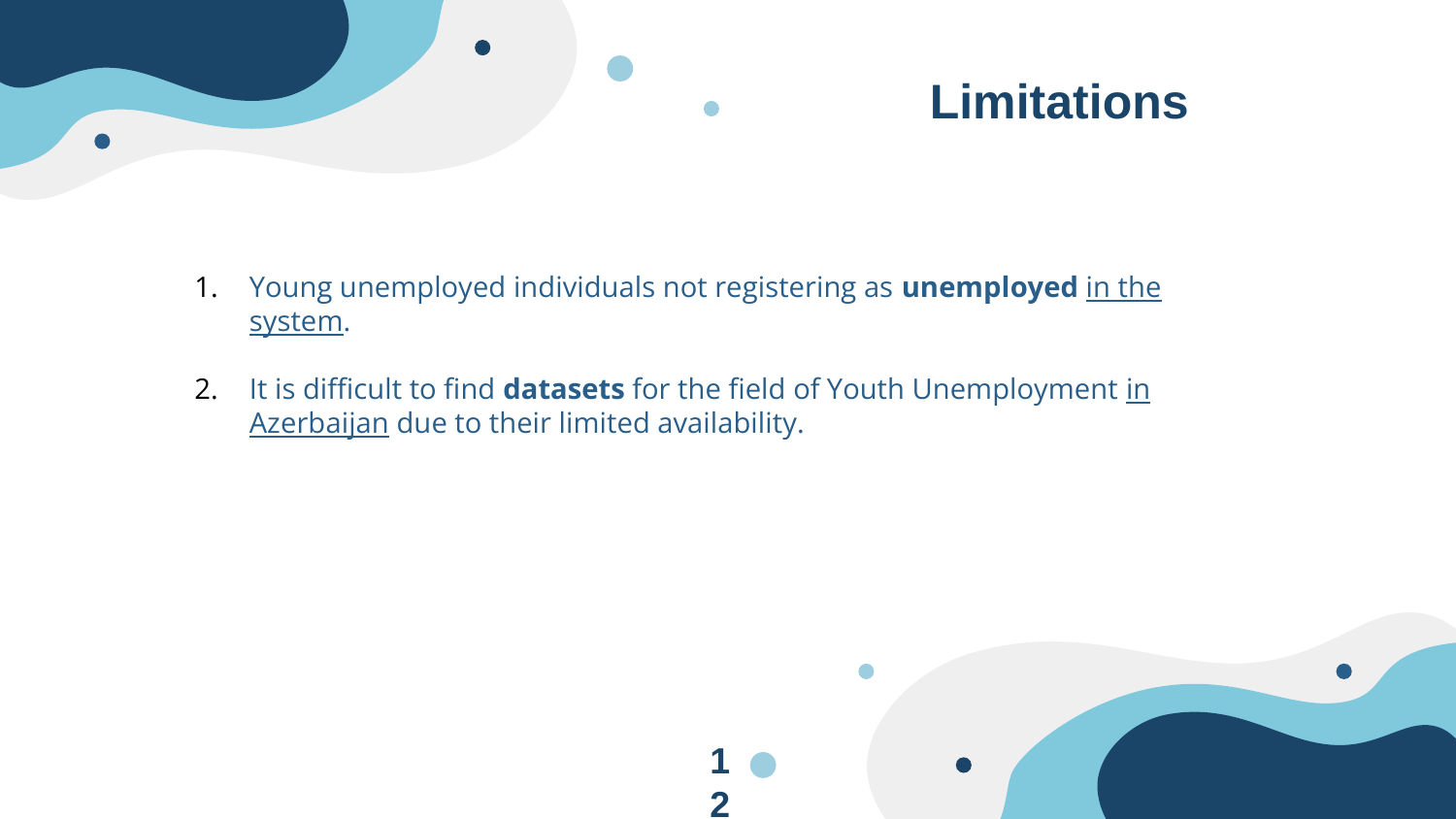

Limitations
Young unemployed individuals not registering as unemployed in the system.

It is difficult to find datasets for the field of Youth Unemployment in Azerbaijan due to their limited availability.
12